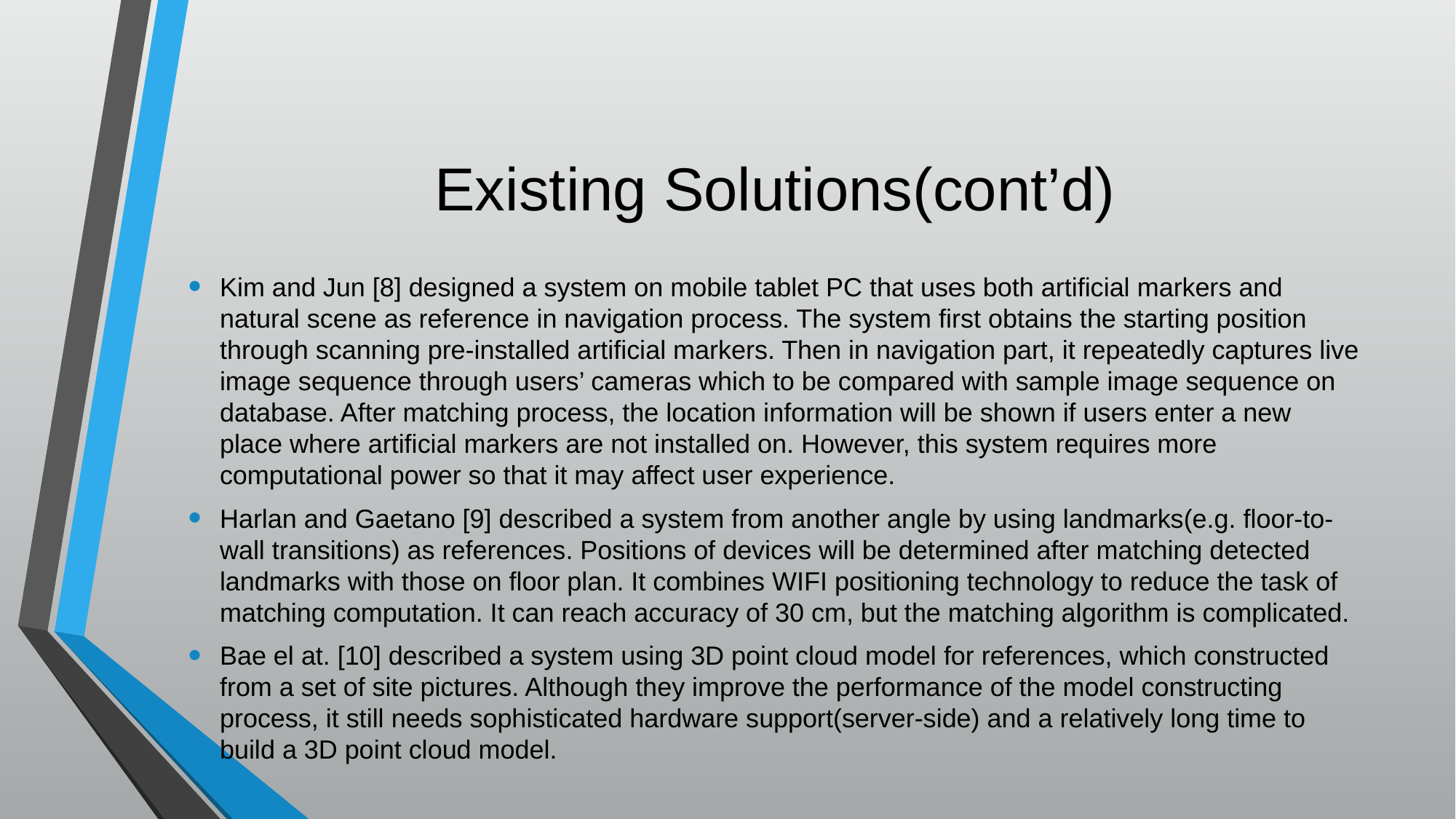

# Existing Solutions(cont’d)
Kim and Jun [8] designed a system on mobile tablet PC that uses both artificial markers and natural scene as reference in navigation process. The system first obtains the starting position through scanning pre-installed artificial markers. Then in navigation part, it repeatedly captures live image sequence through users’ cameras which to be compared with sample image sequence on database. After matching process, the location information will be shown if users enter a new place where artificial markers are not installed on. However, this system requires more computational power so that it may affect user experience.
Harlan and Gaetano [9] described a system from another angle by using landmarks(e.g. floor-to-wall transitions) as references. Positions of devices will be determined after matching detected landmarks with those on floor plan. It combines WIFI positioning technology to reduce the task of matching computation. It can reach accuracy of 30 cm, but the matching algorithm is complicated.
Bae el at. [10] described a system using 3D point cloud model for references, which constructed from a set of site pictures. Although they improve the performance of the model constructing process, it still needs sophisticated hardware support(server-side) and a relatively long time to build a 3D point cloud model.